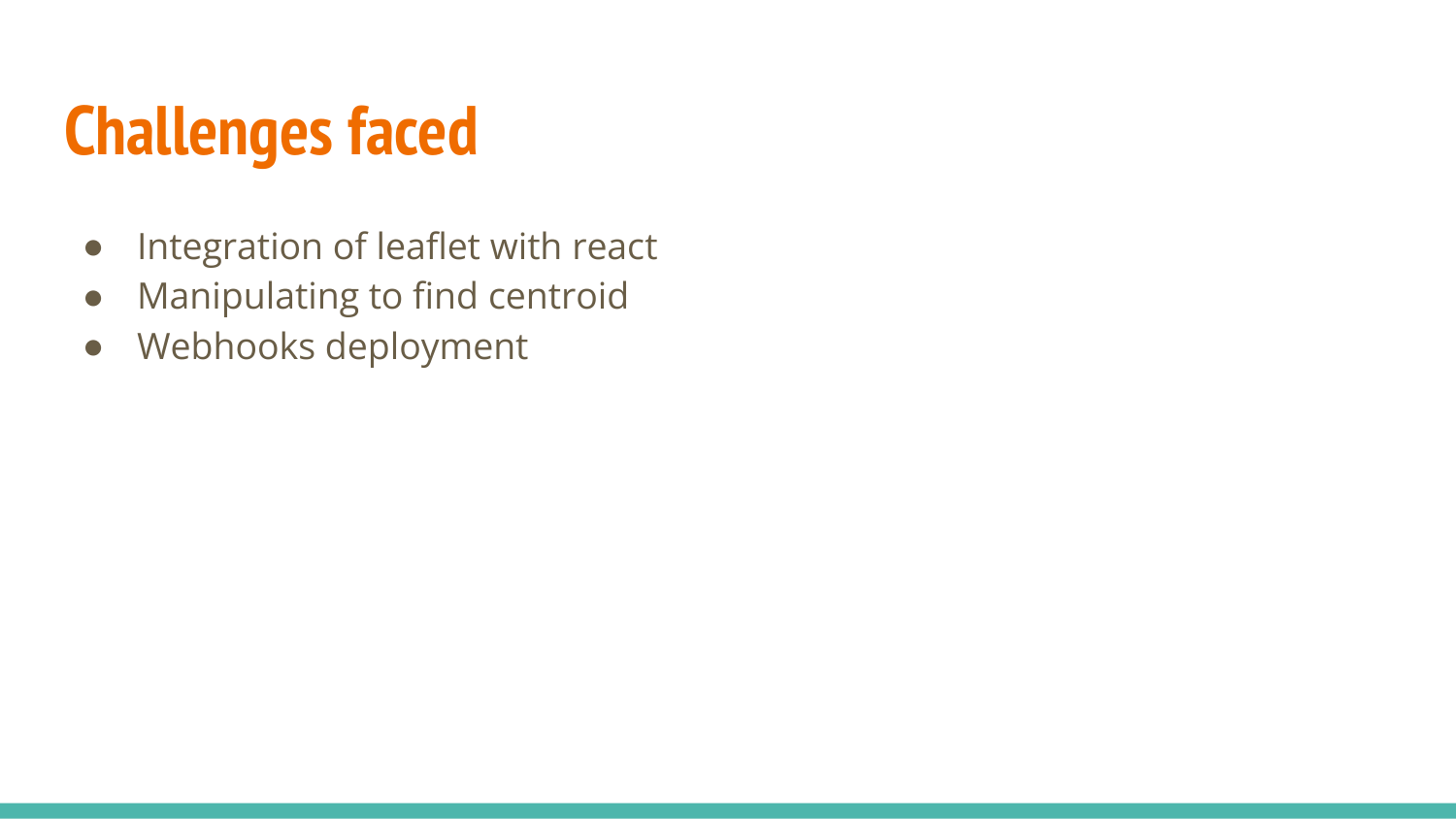

# Challenges faced
Integration of leaflet with react
Manipulating to find centroid
Webhooks deployment